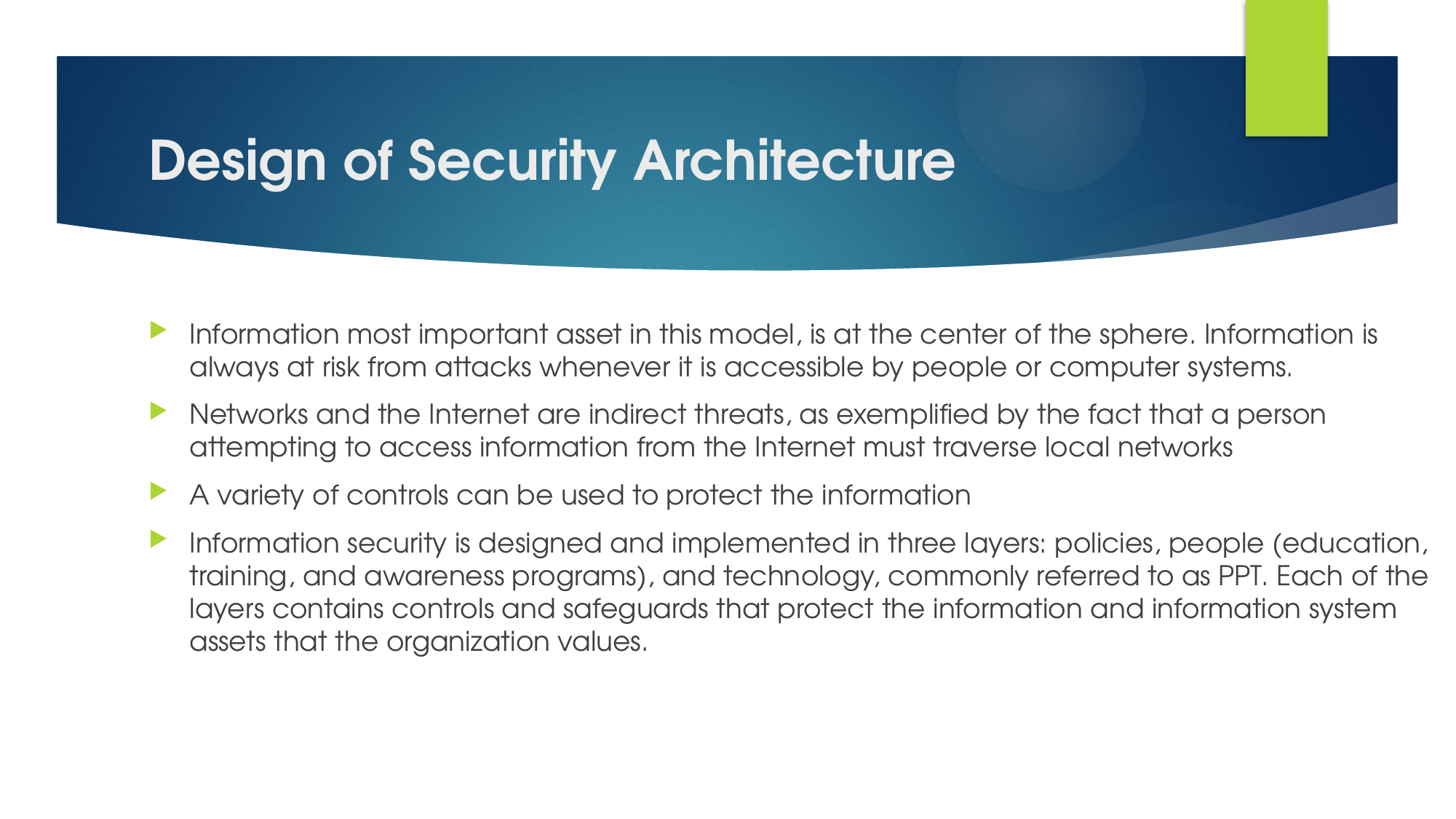

# Design of Security Architecture
Information most important asset in this model, is at the center of the sphere. Information is always at risk from attacks whenever it is accessible by people or computer systems.
Networks and the Internet are indirect threats, as exemplified by the fact that a person attempting to access information from the Internet must traverse local networks
A variety of controls can be used to protect the information
Information security is designed and implemented in three layers: policies, people (education, training, and awareness programs), and technology, commonly referred to as PPT. Each of the layers contains controls and safeguards that protect the information and information system assets that the organization values.